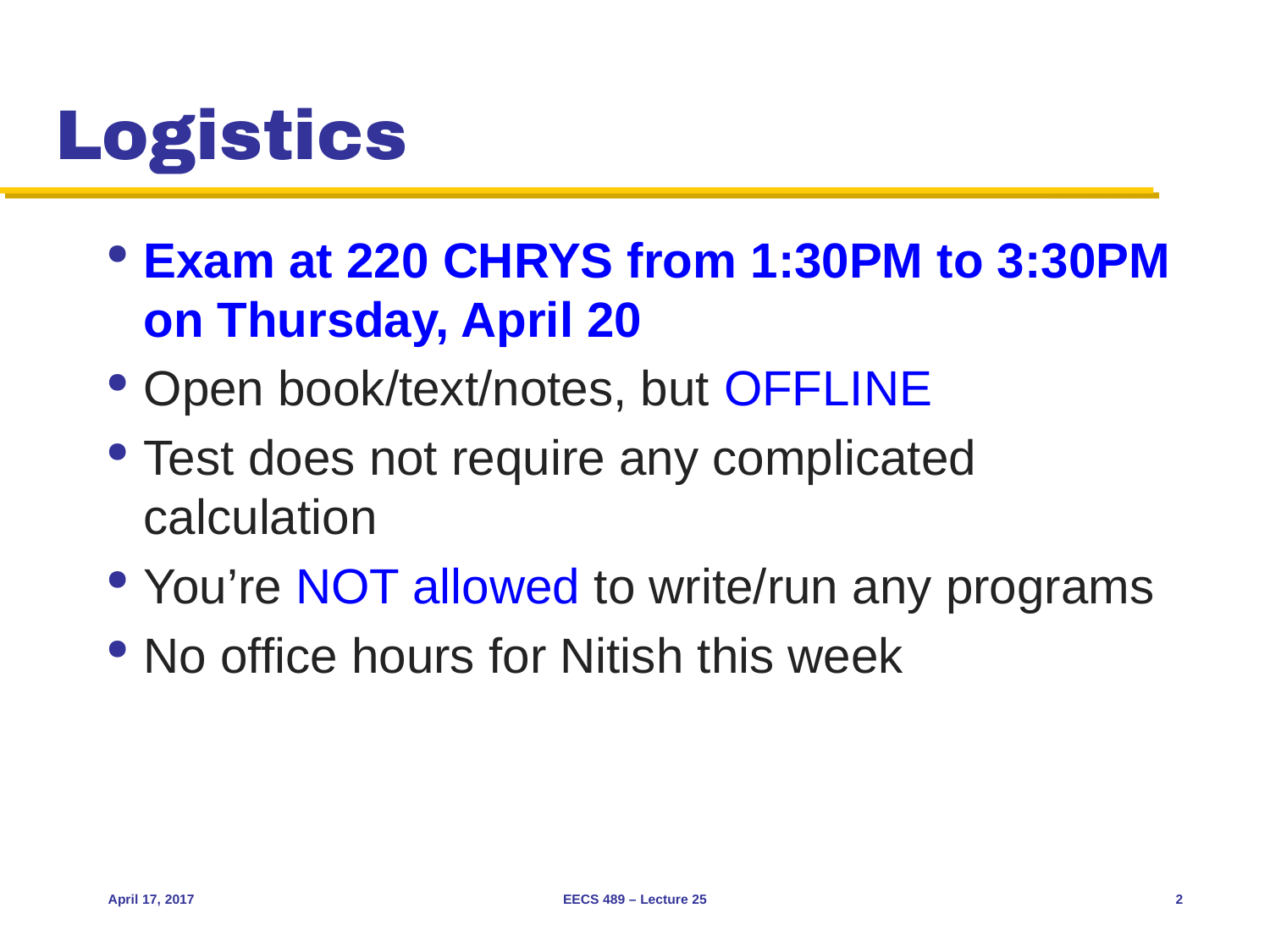

# Logistics
Exam at 220 CHRYS from 1:30PM to 3:30PM on Thursday, April 20
Open book/text/notes, but OFFLINE
Test does not require any complicated calculation
You’re NOT allowed to write/run any programs
No office hours for Nitish this week
April 17, 2017
EECS 489 – Lecture 25
2